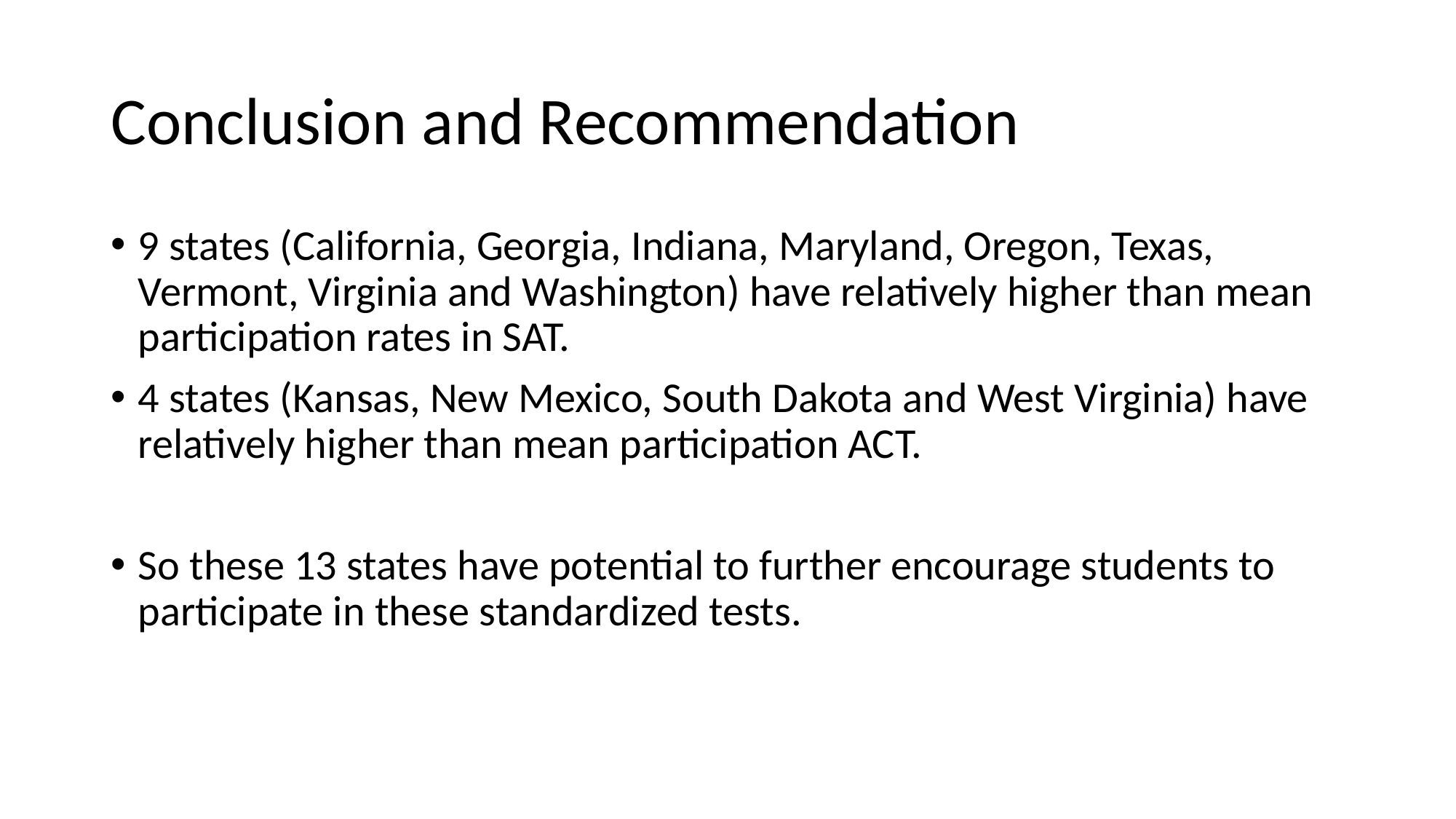

# Conclusion and Recommendation
9 states (California, Georgia, Indiana, Maryland, Oregon, Texas, Vermont, Virginia and Washington) have relatively higher than mean participation rates in SAT.
4 states (Kansas, New Mexico, South Dakota and West Virginia) have relatively higher than mean participation ACT.

So these 13 states have potential to further encourage students to participate in these standardized tests.